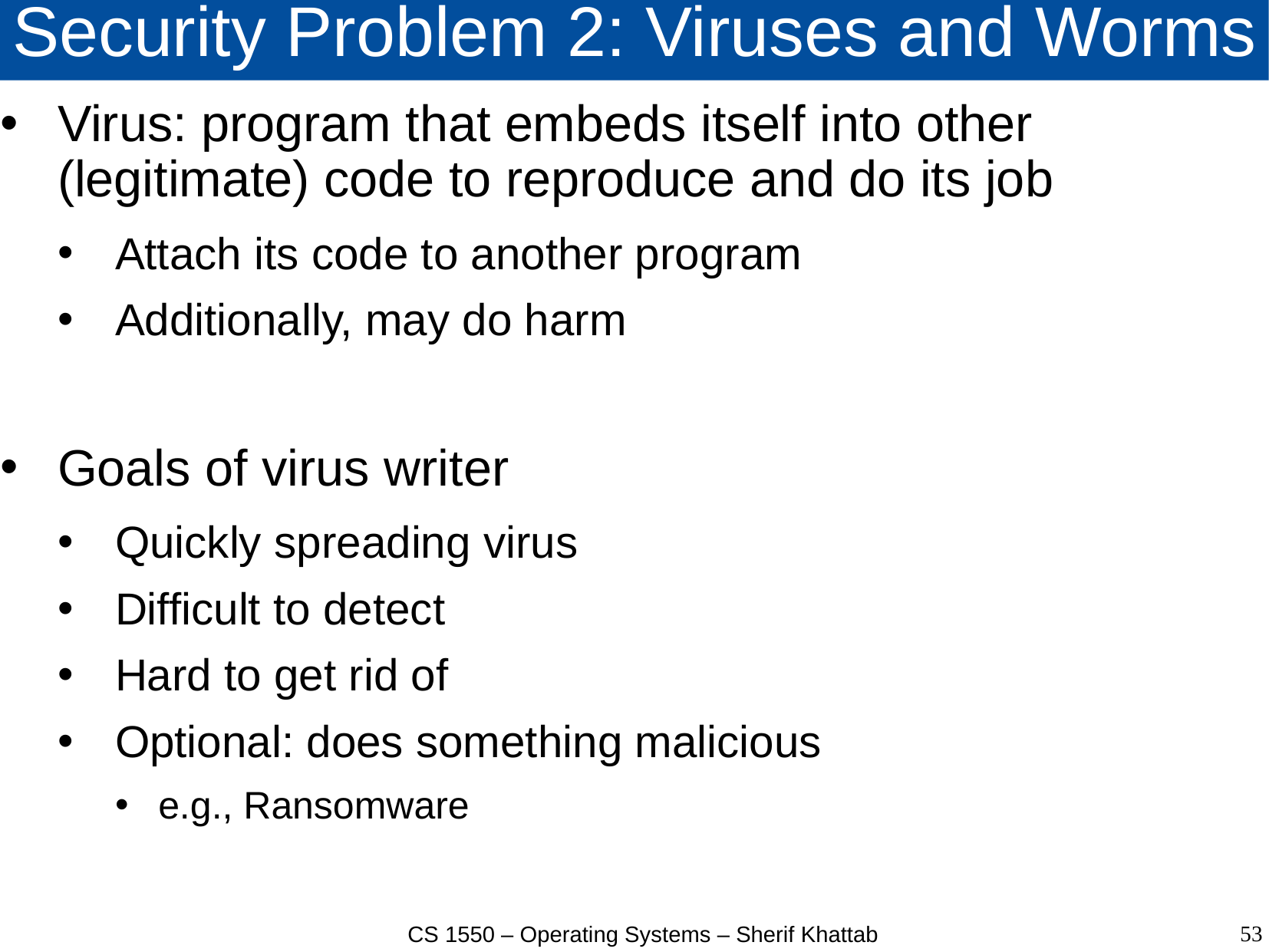

# Security Problem 2: Viruses and Worms
Virus: program that embeds itself into other (legitimate) code to reproduce and do its job
Attach its code to another program
Additionally, may do harm

Goals of virus writer
Quickly spreading virus
Difficult to detect
Hard to get rid of
Optional: does something malicious
e.g., Ransomware

53
CS 1550 – Operating Systems – Sherif Khattab